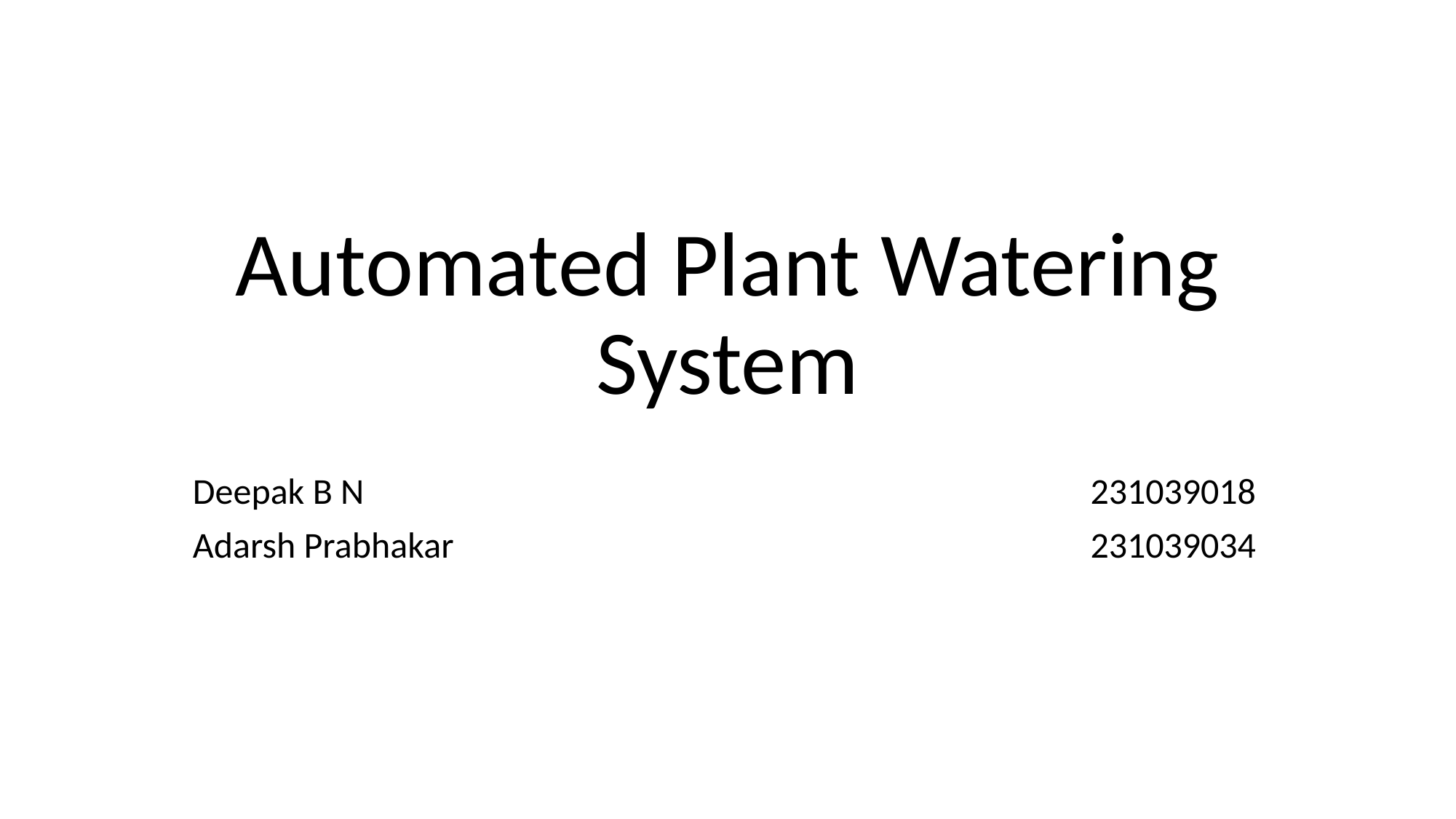

# Automated Plant Watering System
Deepak B N							   231039018
Adarsh Prabhakar						   231039034